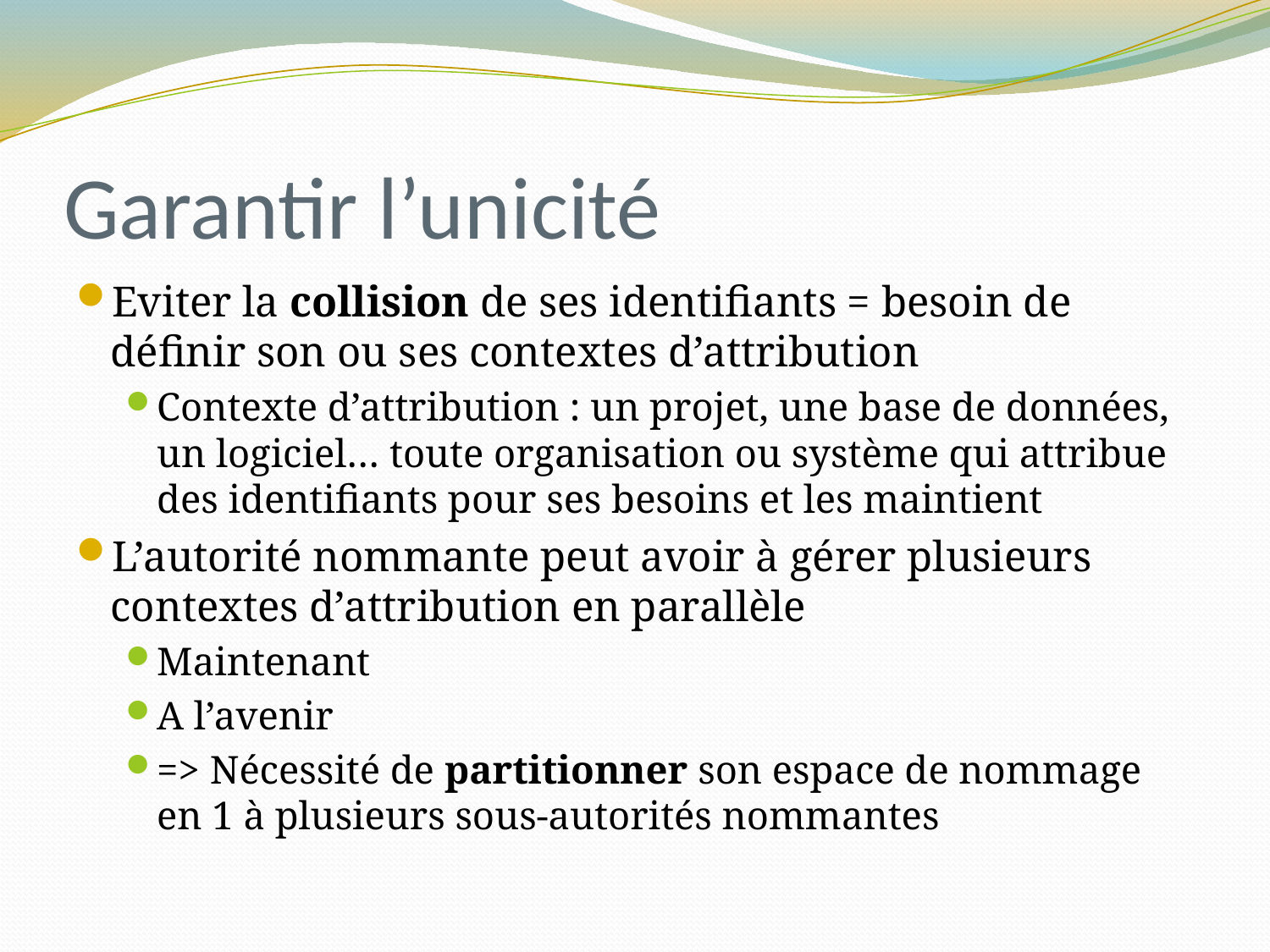

# Garantir l’unicité
Eviter la collision de ses identifiants = besoin de définir son ou ses contextes d’attribution
Contexte d’attribution : un projet, une base de données, un logiciel… toute organisation ou système qui attribue des identifiants pour ses besoins et les maintient
L’autorité nommante peut avoir à gérer plusieurs contextes d’attribution en parallèle
Maintenant
A l’avenir
=> Nécessité de partitionner son espace de nommage en 1 à plusieurs sous-autorités nommantes